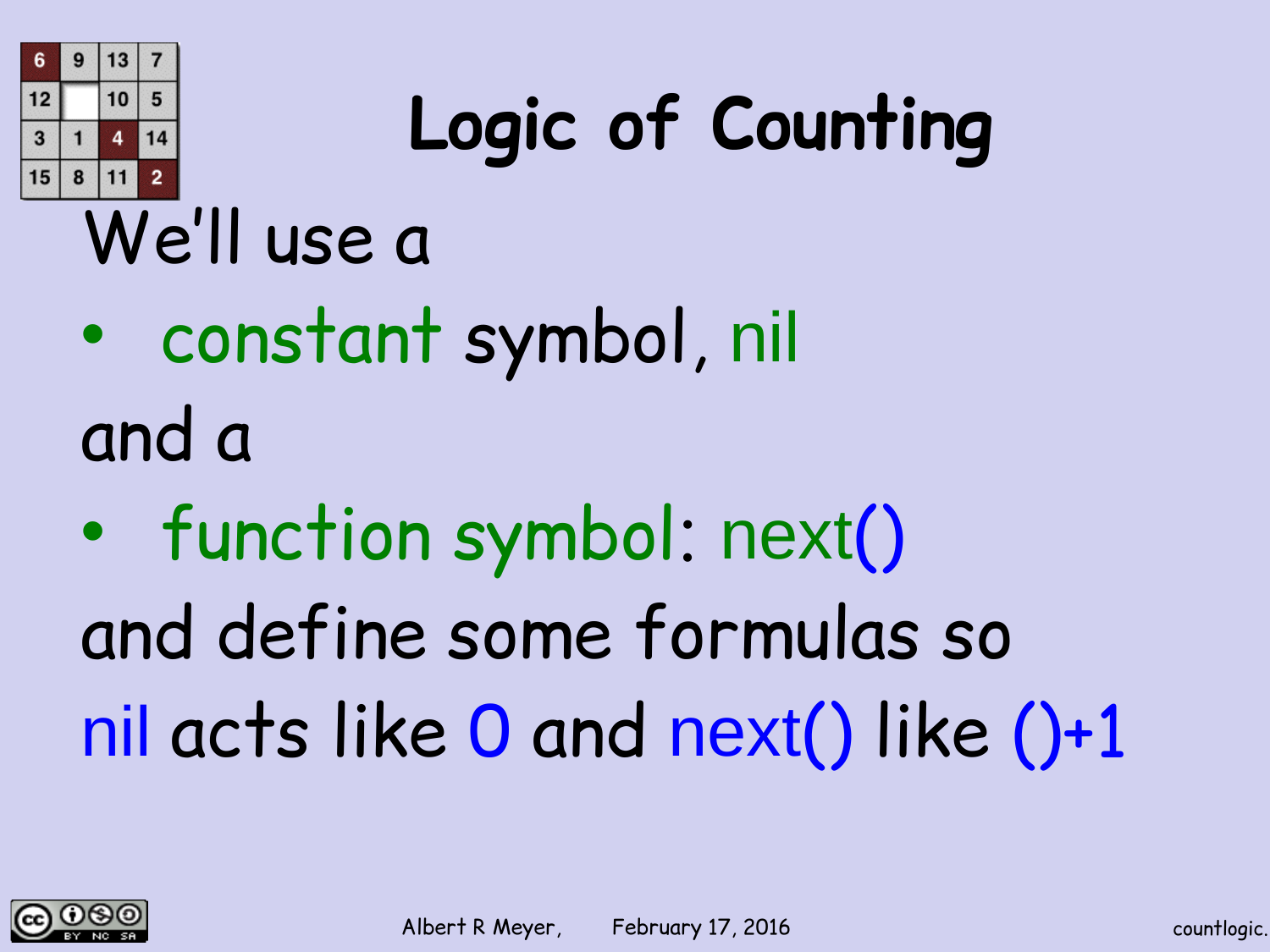

# Logic of Counting
We’ll use a
constant symbol, nil
and a
function symbol: next()
and define some formulas so
nil acts like 0 and next() like ()+1